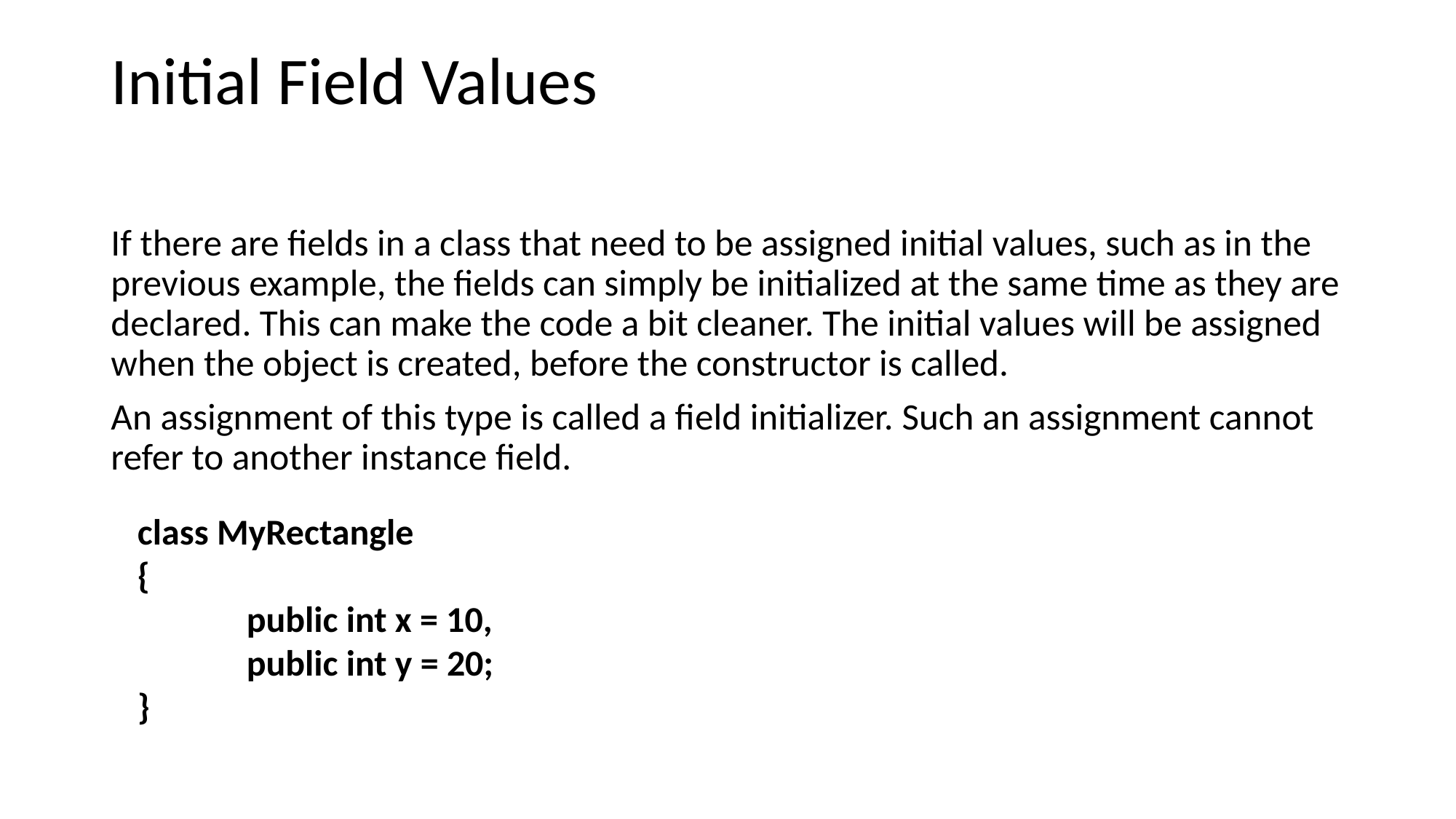

# Initial Field Values
If there are fields in a class that need to be assigned initial values, such as in the previous example, the fields can simply be initialized at the same time as they are declared. This can make the code a bit cleaner. The initial values will be assigned when the object is created, before the constructor is called.
An assignment of this type is called a field initializer. Such an assignment cannot refer to another instance field.

class MyRectangle
{
	public int x = 10,
	public int y = 20;
}